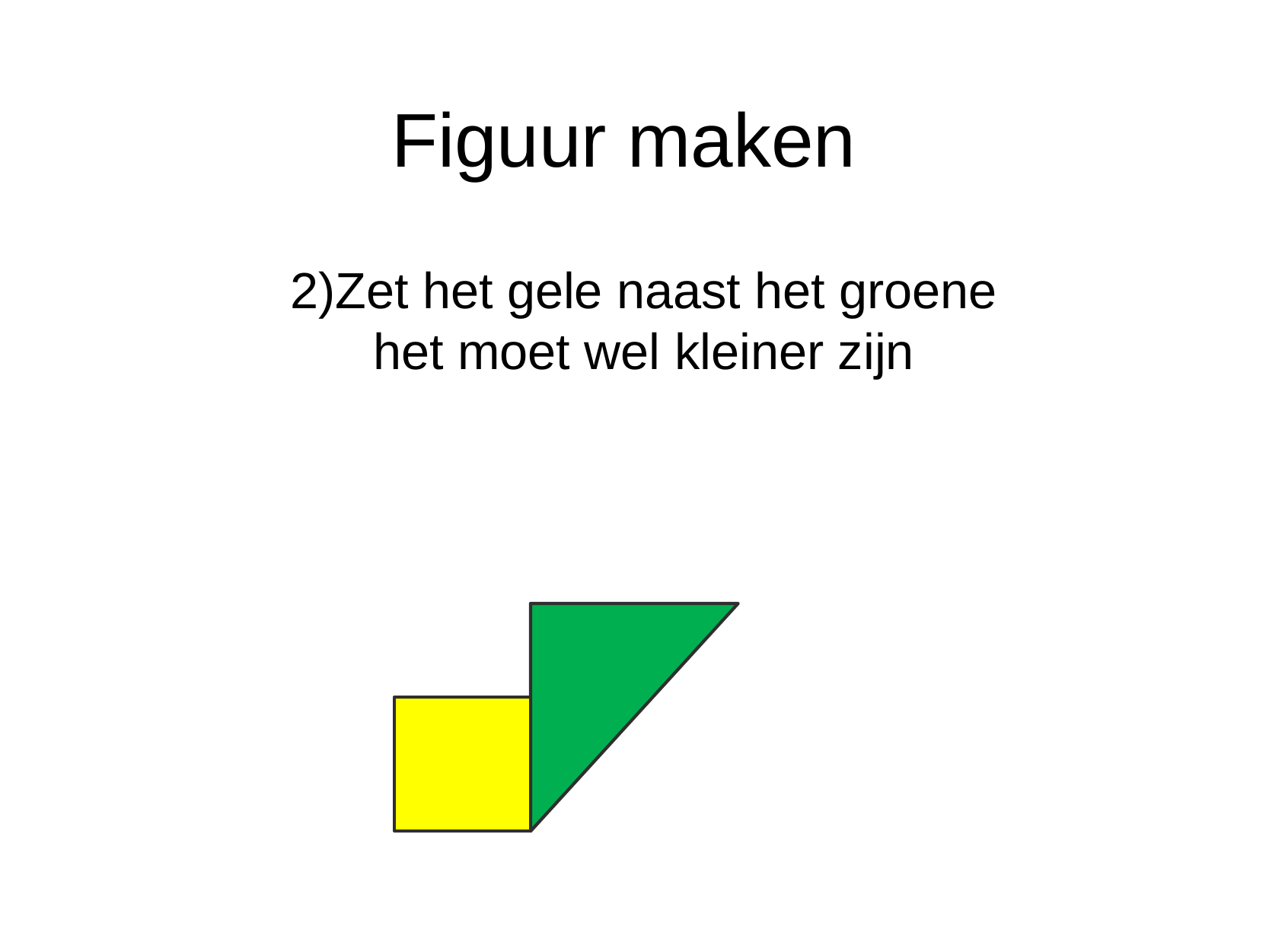

# Figuur maken
2)Zet het gele naast het groene het moet wel kleiner zijn